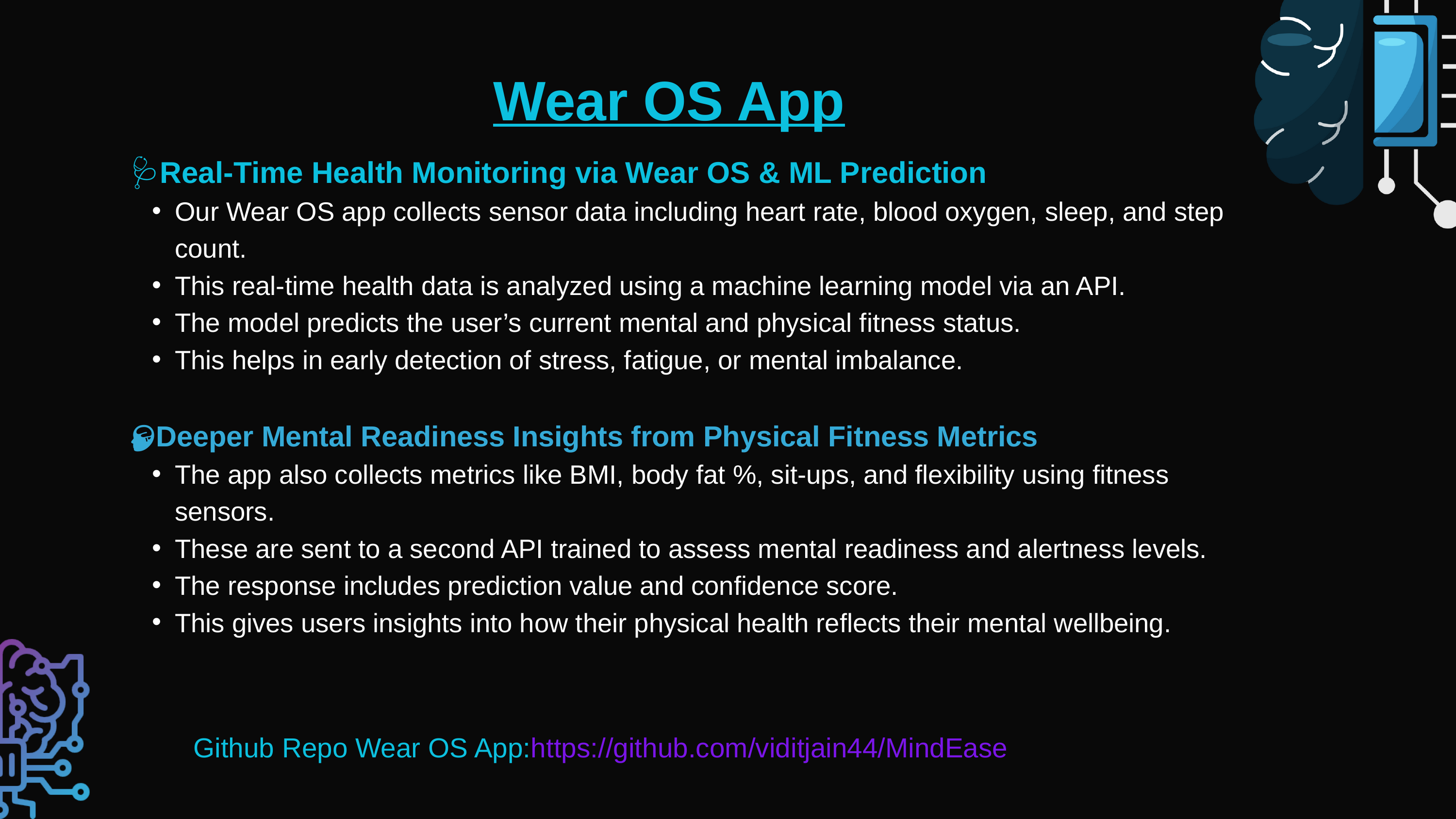

Wear OS App
🩺Real-Time Health Monitoring via Wear OS & ML Prediction
Our Wear OS app collects sensor data including heart rate, blood oxygen, sleep, and step count.
This real-time health data is analyzed using a machine learning model via an API.
The model predicts the user’s current mental and physical fitness status.
This helps in early detection of stress, fatigue, or mental imbalance.

🧠Deeper Mental Readiness Insights from Physical Fitness Metrics
The app also collects metrics like BMI, body fat %, sit-ups, and flexibility using fitness sensors.
These are sent to a second API trained to assess mental readiness and alertness levels.
The response includes prediction value and confidence score.
This gives users insights into how their physical health reflects their mental wellbeing.

 Github Repo Wear OS App:https://github.com/viditjain44/MindEase